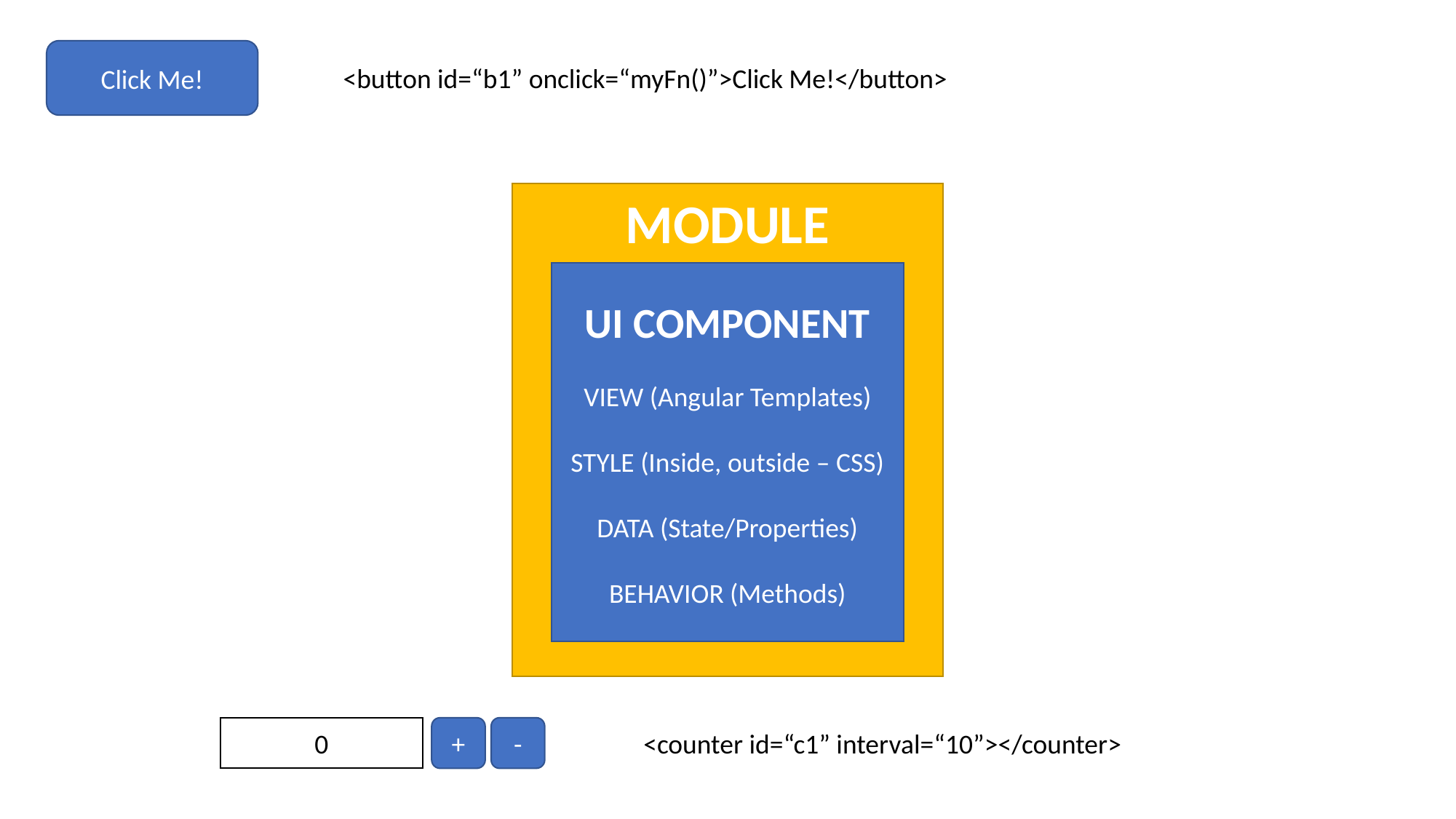

Click Me!
<button id=“b1” onclick=“myFn()”>Click Me!</button>
MODULE
UI COMPONENT

VIEW (Angular Templates)

STYLE (Inside, outside – CSS)

DATA (State/Properties)

BEHAVIOR (Methods)
-
0
+
<counter id=“c1” interval=“10”></counter>